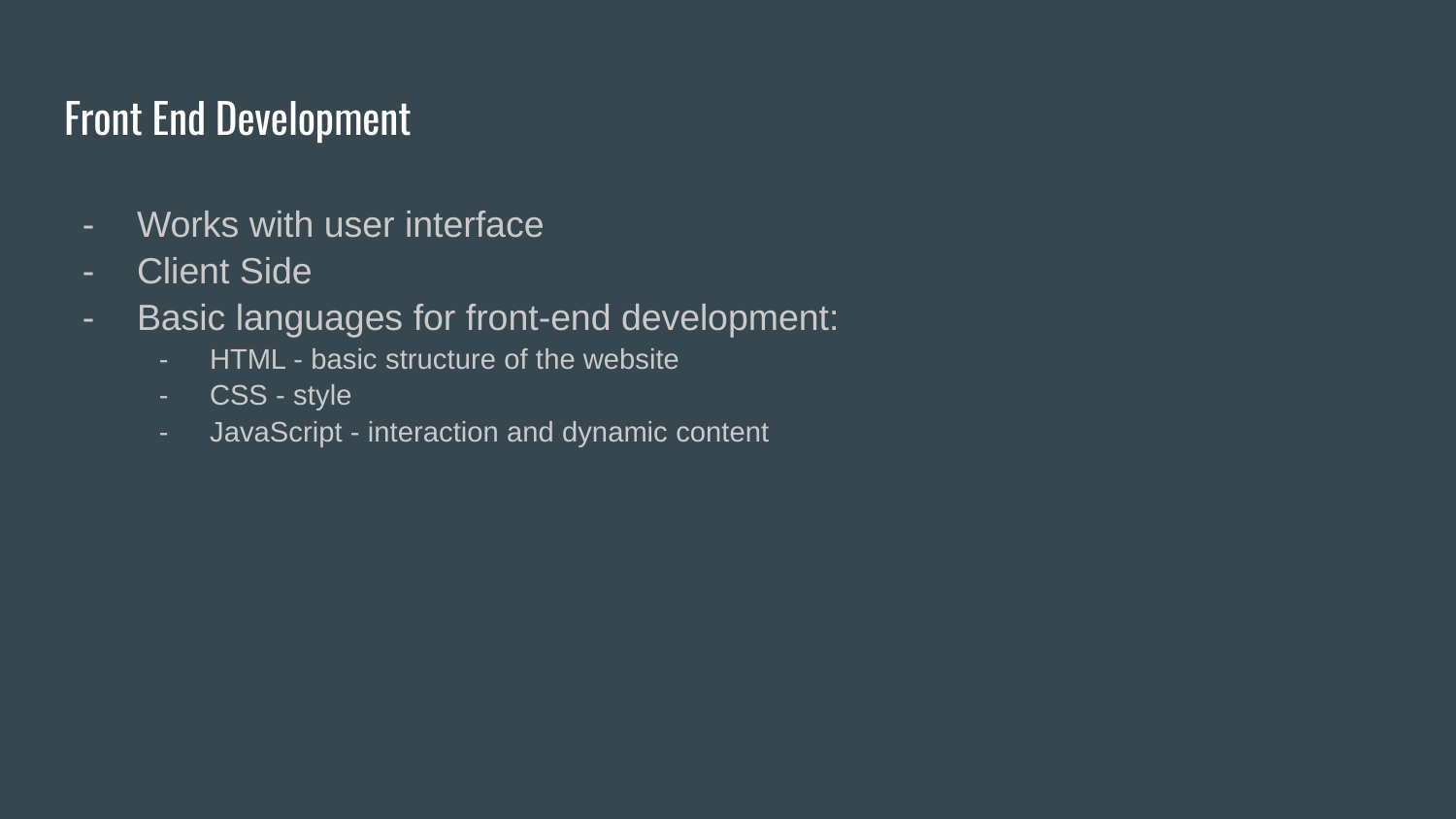

# Front End Development
Works with user interface
Client Side
Basic languages for front-end development:
HTML - basic structure of the website
CSS - style
JavaScript - interaction and dynamic content